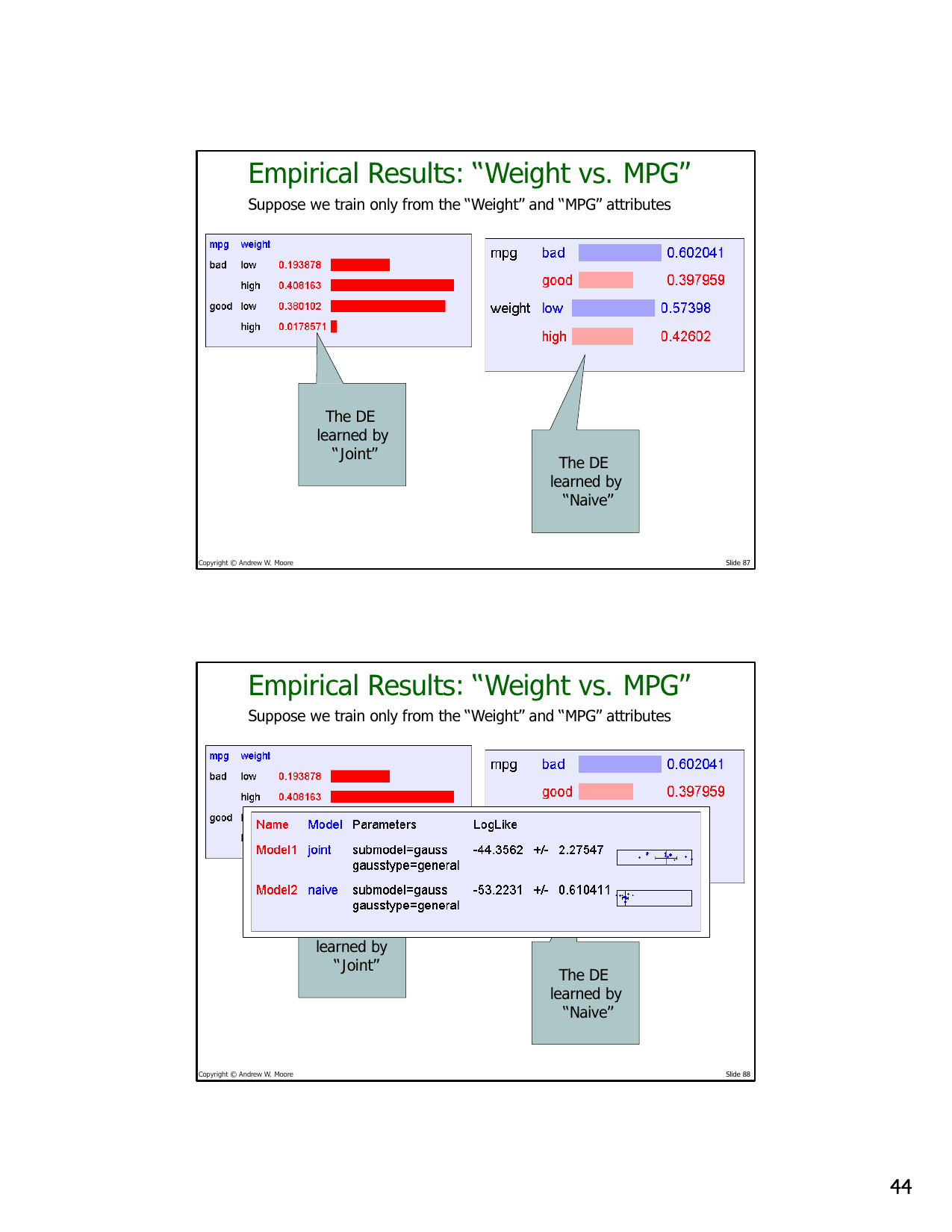

Empirical Results: “Weight vs. MPG”
Suppose we train only from the “Weight” and “MPG” attributes

The DE  learned by  “Joint”
The DE  learned by  “Naive”
Copyright © Andrew W. Moore
Slide 87
Empirical Results: “Weight vs. MPG”
Suppose we train only from the “Weight” and “MPG” attributes

The DE
learned by  “Joint”
The DE  learned by  “Naive”
Copyright © Andrew W. Moore
Slide 88
44